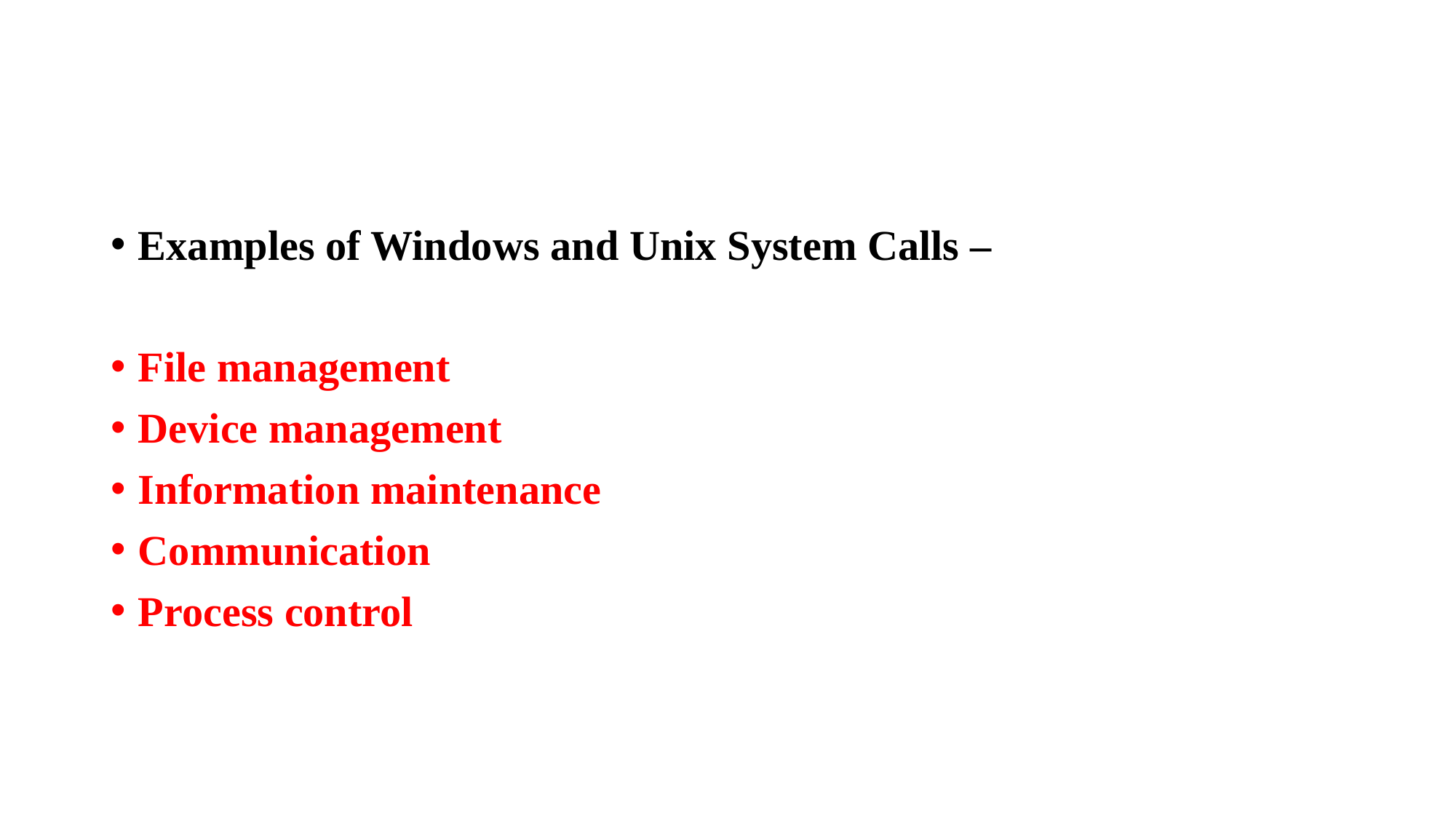

Examples of Windows and Unix System Calls –

File management
Device management
Information maintenance
Communication
Process control